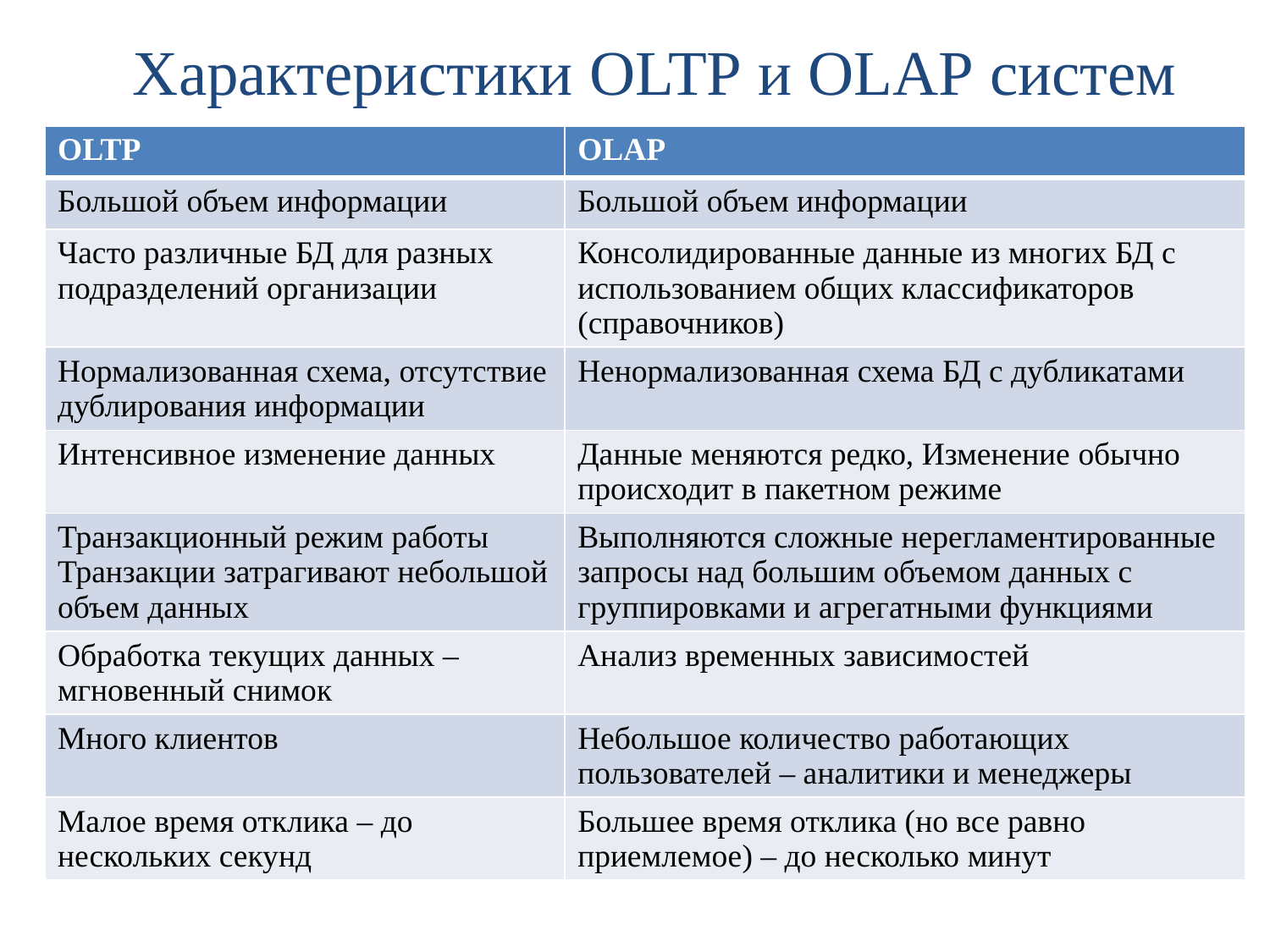

# Характеристики OLTP и OLAP систем
| OLTP | OLAP |
| --- | --- |
| Большой объем информации | Большой объем информации |
| Часто различные БД для разных подразделений организации | Консолидированные данные из многих БД с использованием общих классификаторов (справочников) |
| Нормализованная схема, отсутствие дублирования информации | Ненормализованная схема БД с дубликатами |
| Интенсивное изменение данных | Данные меняются редко, Изменение обычно происходит в пакетном режиме |
| Транзакционный режим работы Транзакции затрагивают небольшой объем данных | Выполняются сложные нерегламентированные запросы над большим объемом данных с группировками и агрегатными функциями |
| Обработка текущих данных – мгновенный снимок | Анализ временных зависимостей |
| Много клиентов | Небольшое количество работающих пользователей – аналитики и менеджеры |
| Малое время отклика – до нескольких секунд | Большее время отклика (но все равно приемлемое) – до несколько минут |